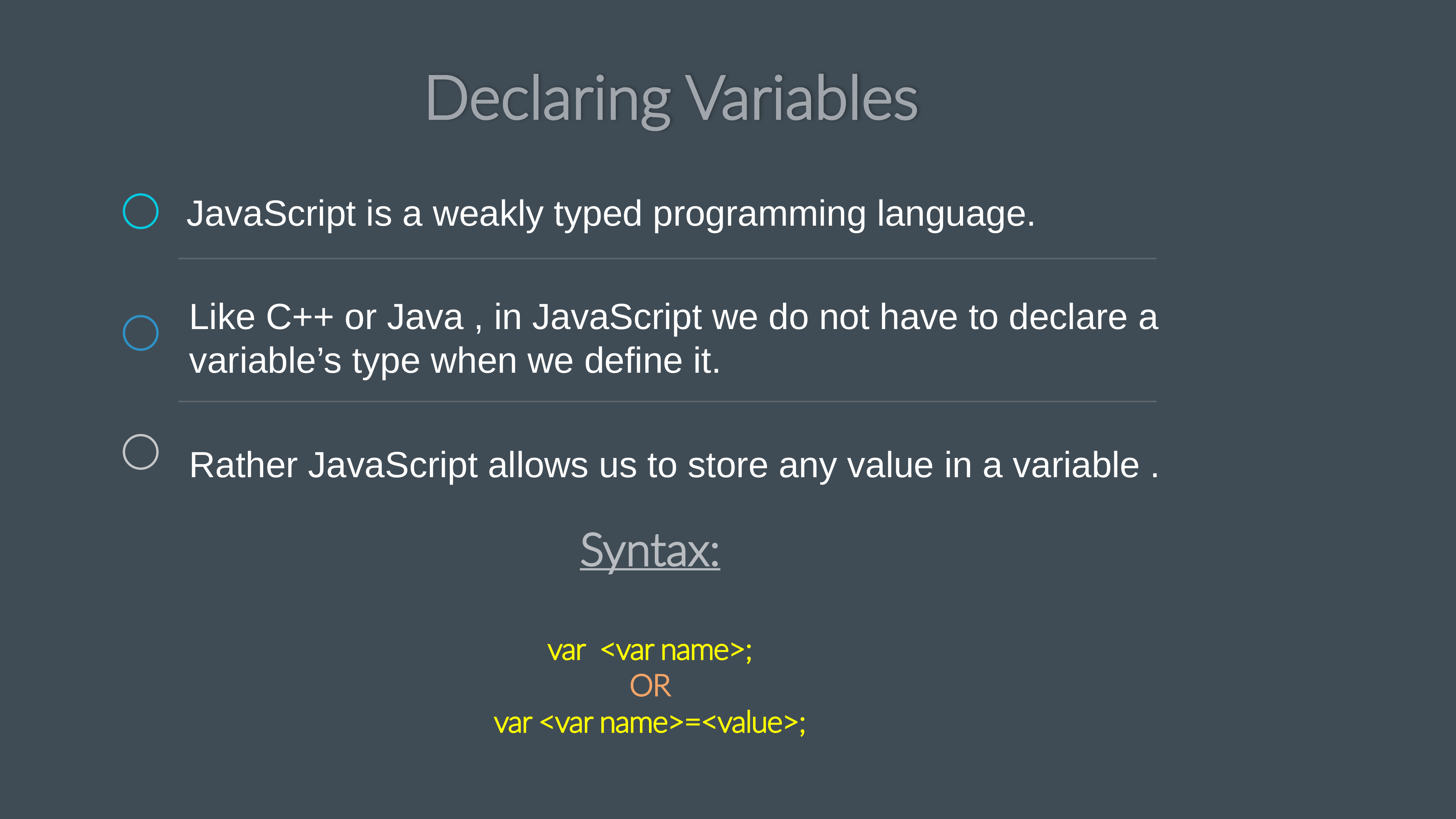

Declaring Variables
JavaScript is a weakly typed programming language.

Like C++ or Java , in JavaScript we do not have to declare a variable’s type when we define it.

Rather JavaScript allows us to store any value in a variable .

Syntax:

var  <var name>;
OR
var <var name>=<value>;